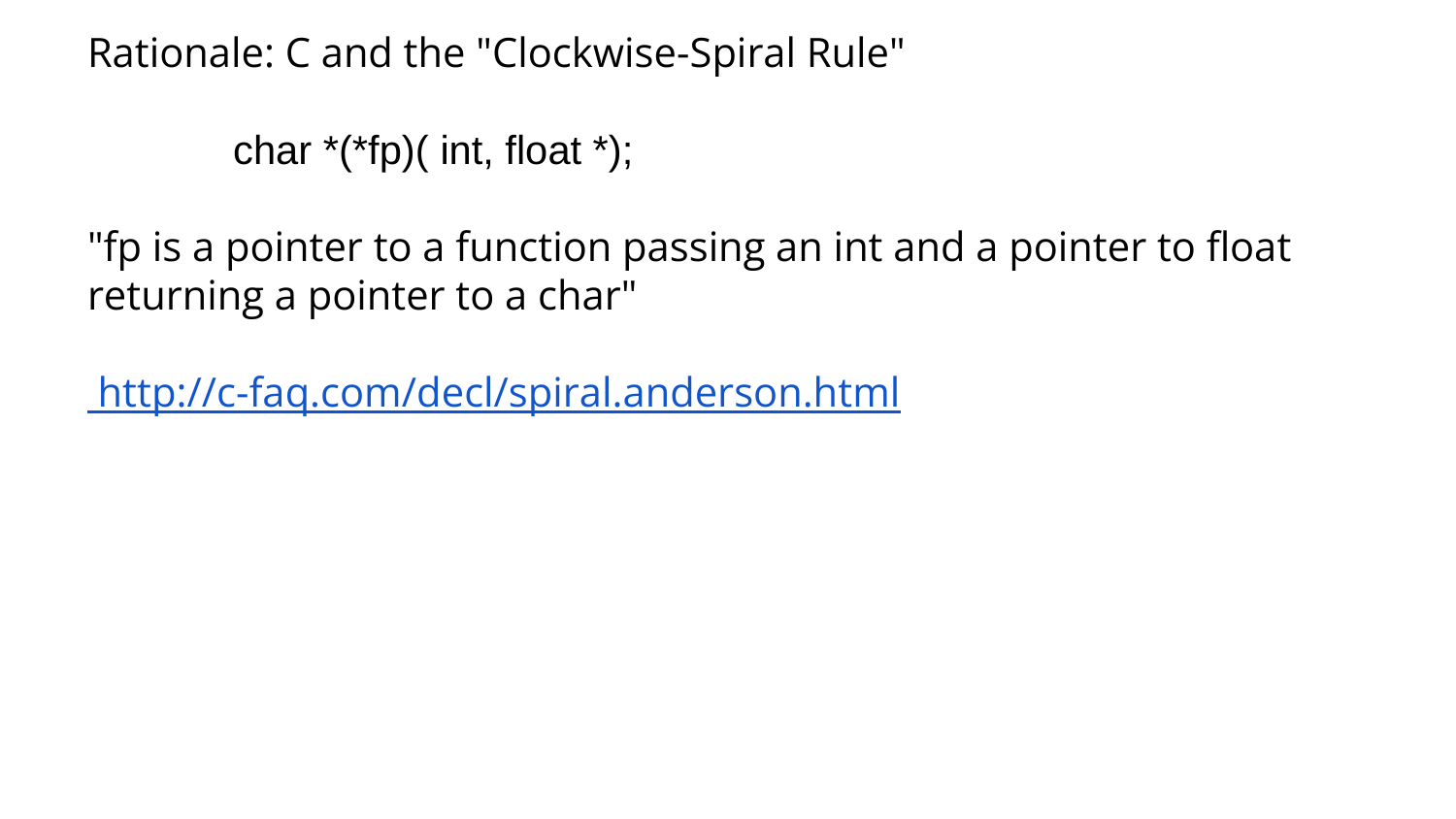

Rationale: C and the "Clockwise-Spiral Rule"

	char *(*fp)( int, float *);

"fp is a pointer to a function passing an int and a pointer to float returning a pointer to a char"

 	http://c-faq.com/decl/spiral.anderson.html